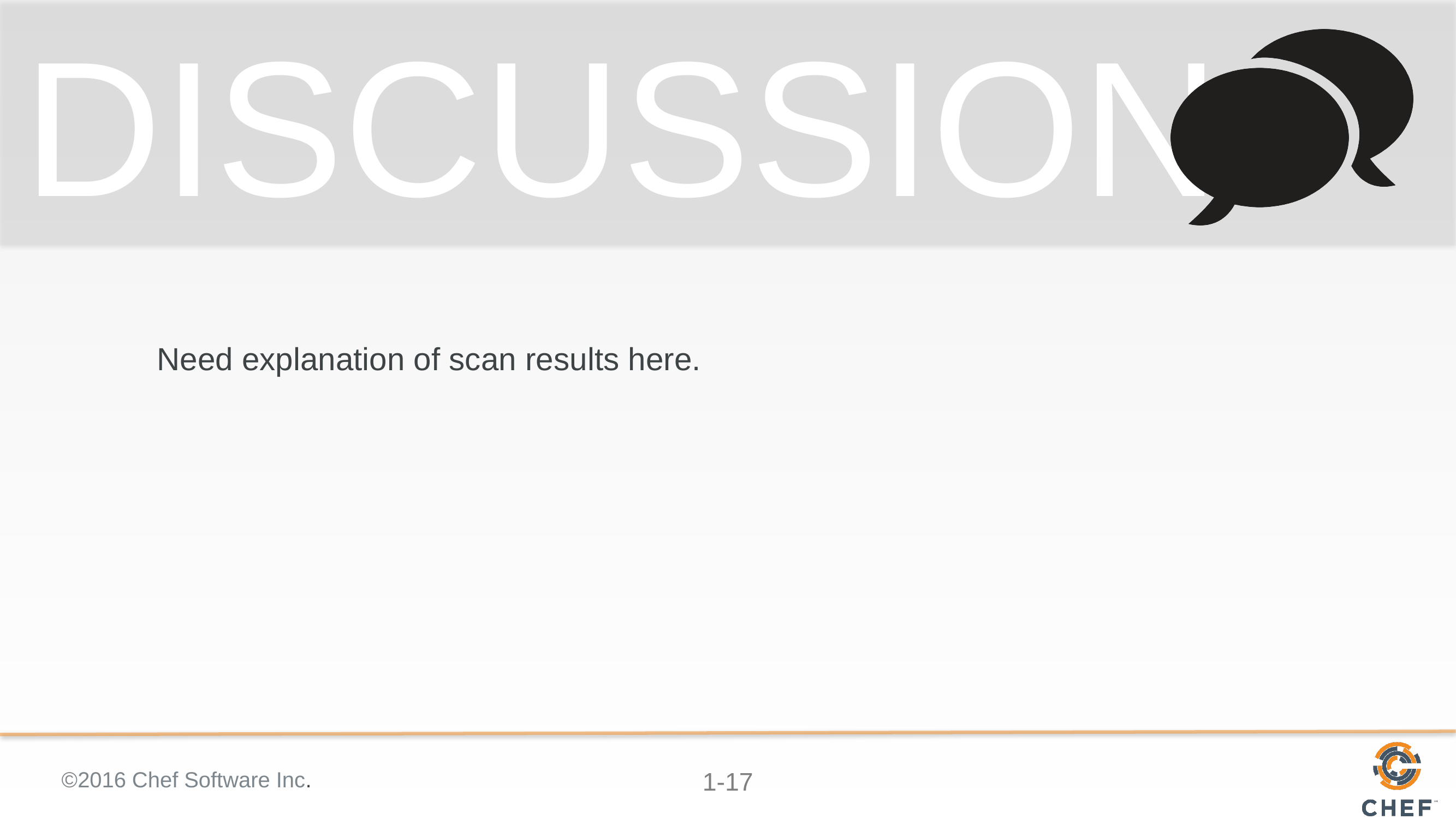

#

Need explanation of scan results here.